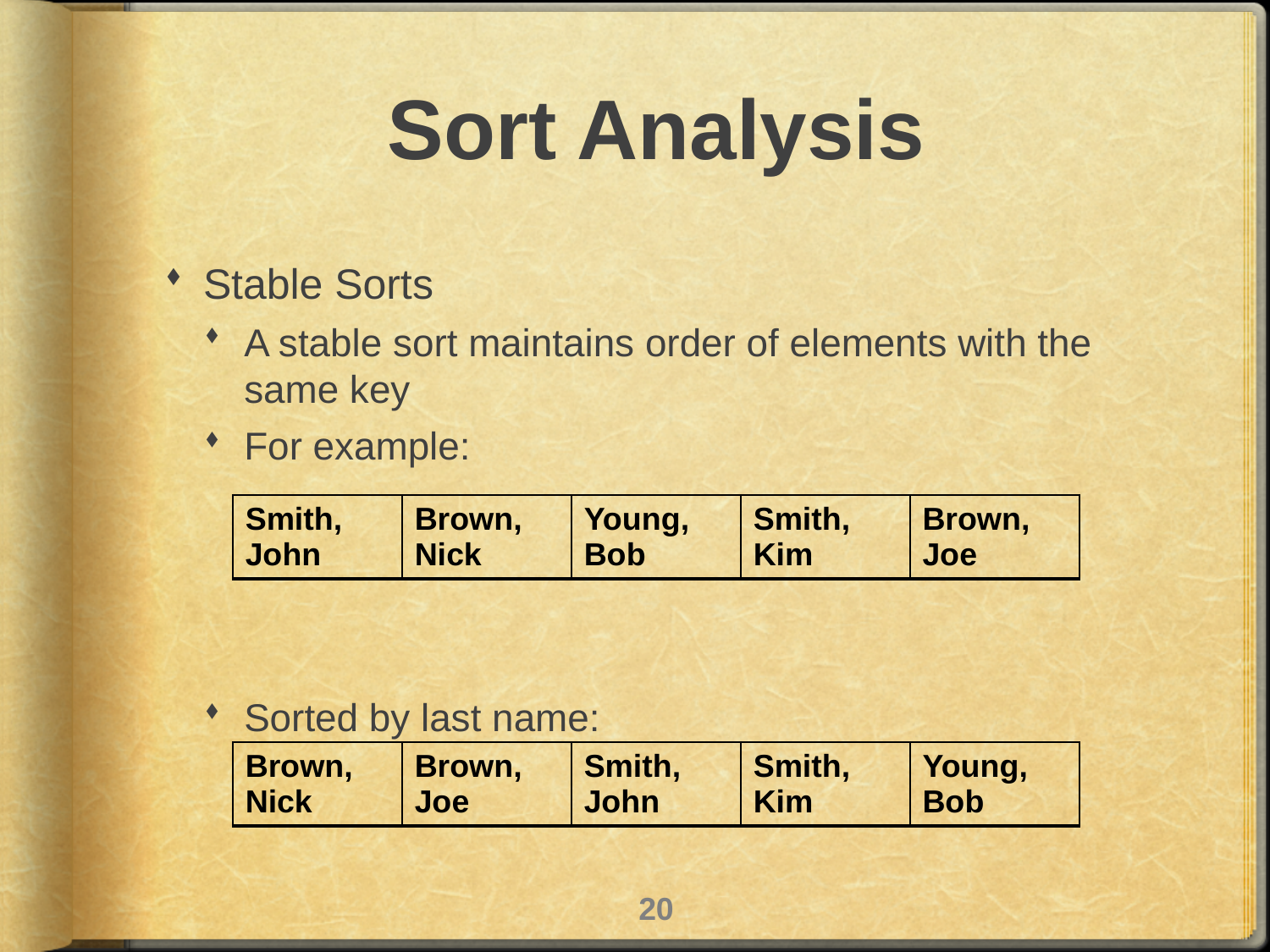

# Sort Analysis
Stable Sorts
A stable sort maintains order of elements with the same key
For example:

Sorted by last name:
| Smith, John | Brown, Nick | Young, Bob | Smith, Kim | Brown, Joe |
| --- | --- | --- | --- | --- |
| Brown, Nick | Brown, Joe | Smith, John | Smith, Kim | Young, Bob |
| --- | --- | --- | --- | --- |
20